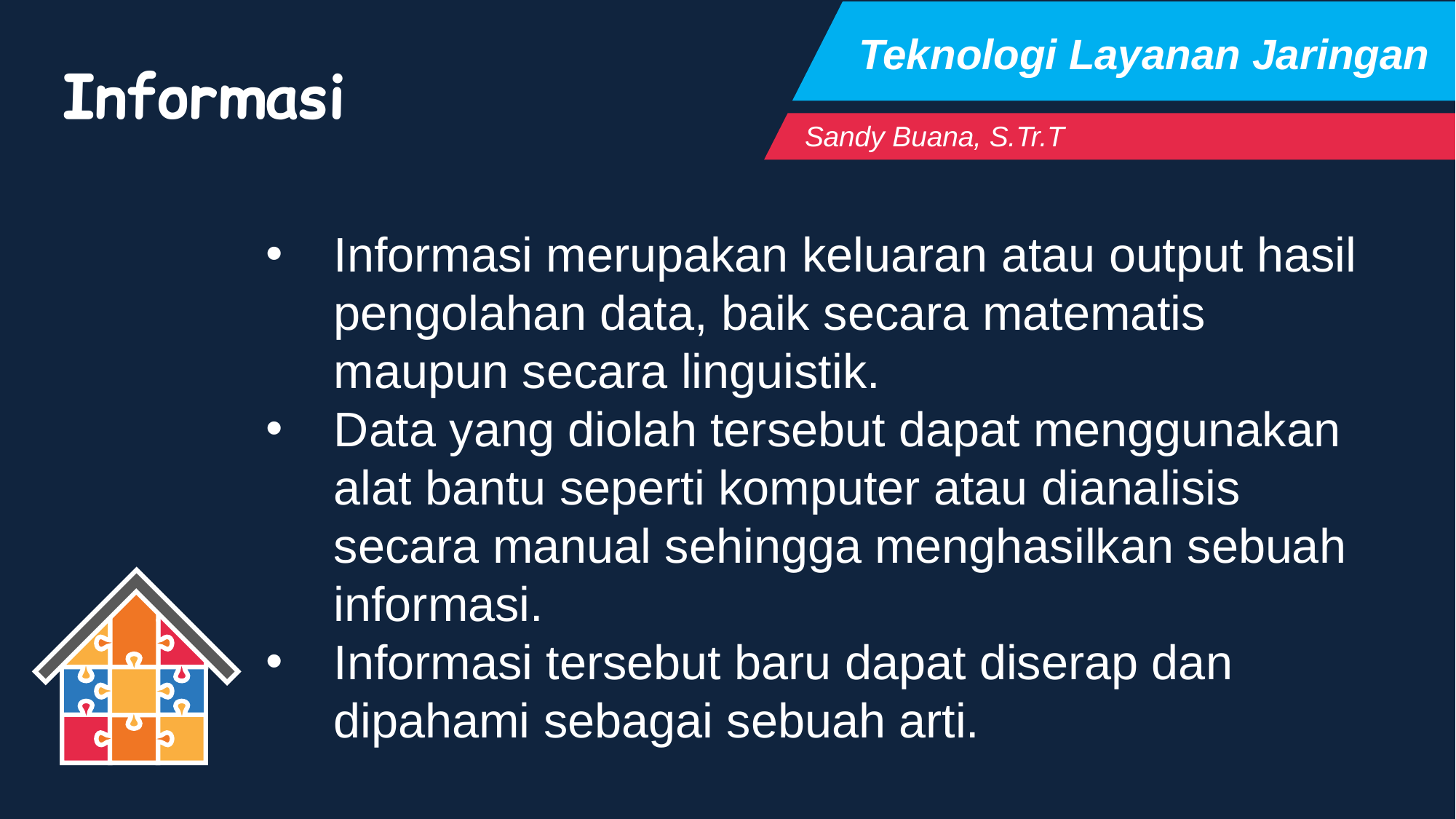

Teknologi Layanan Jaringan
Informasi

Sandy Buana, S.Tr.T
Informasi merupakan keluaran atau output hasil pengolahan data, baik secara matematis maupun secara linguistik.
Data yang diolah tersebut dapat menggunakan alat bantu seperti komputer atau dianalisis secara manual sehingga menghasilkan sebuah informasi.
Informasi tersebut baru dapat diserap dan dipahami sebagai sebuah arti.